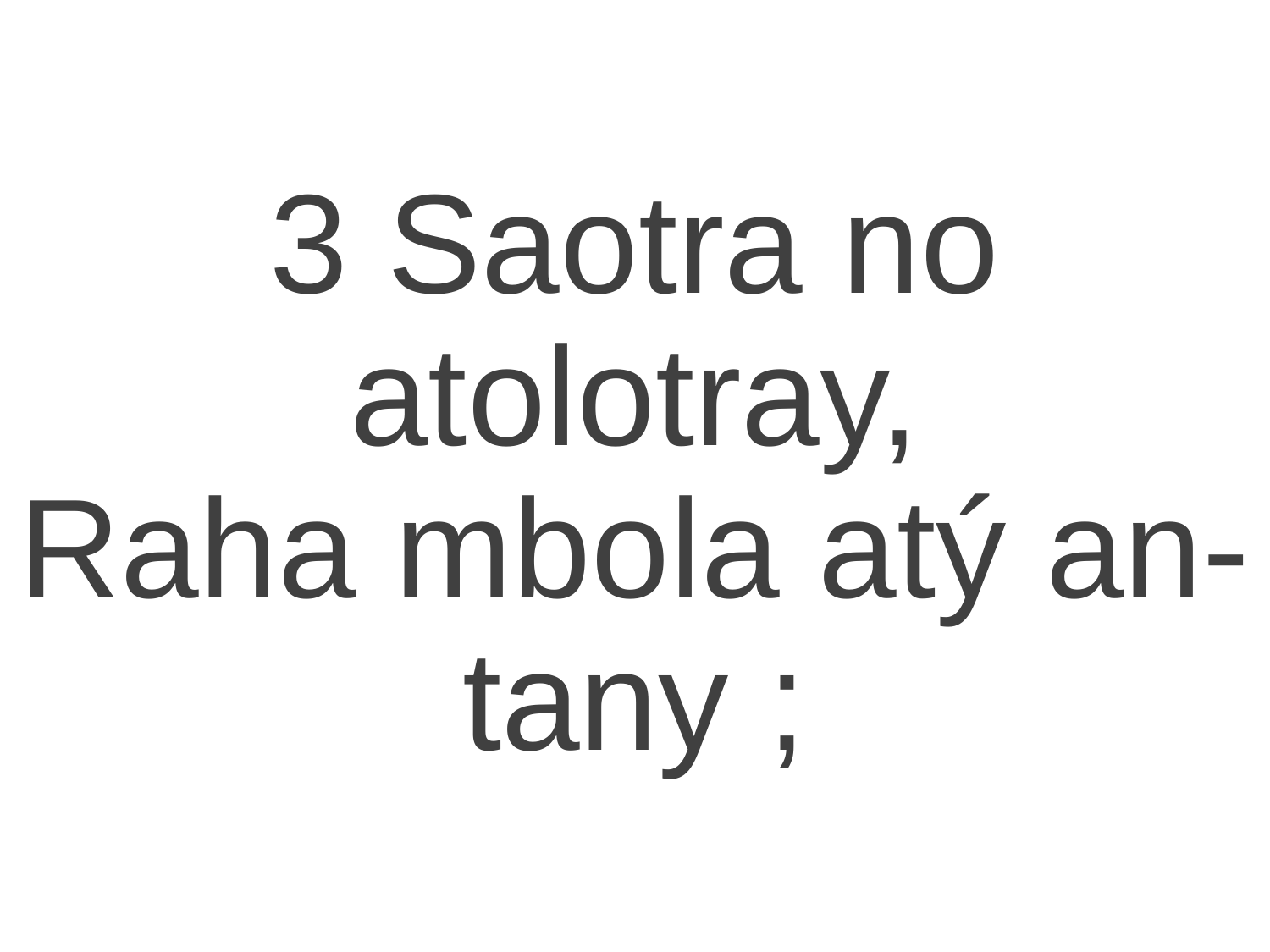

3 Saotra no atolotray,
Raha mbola atý an-tany ;